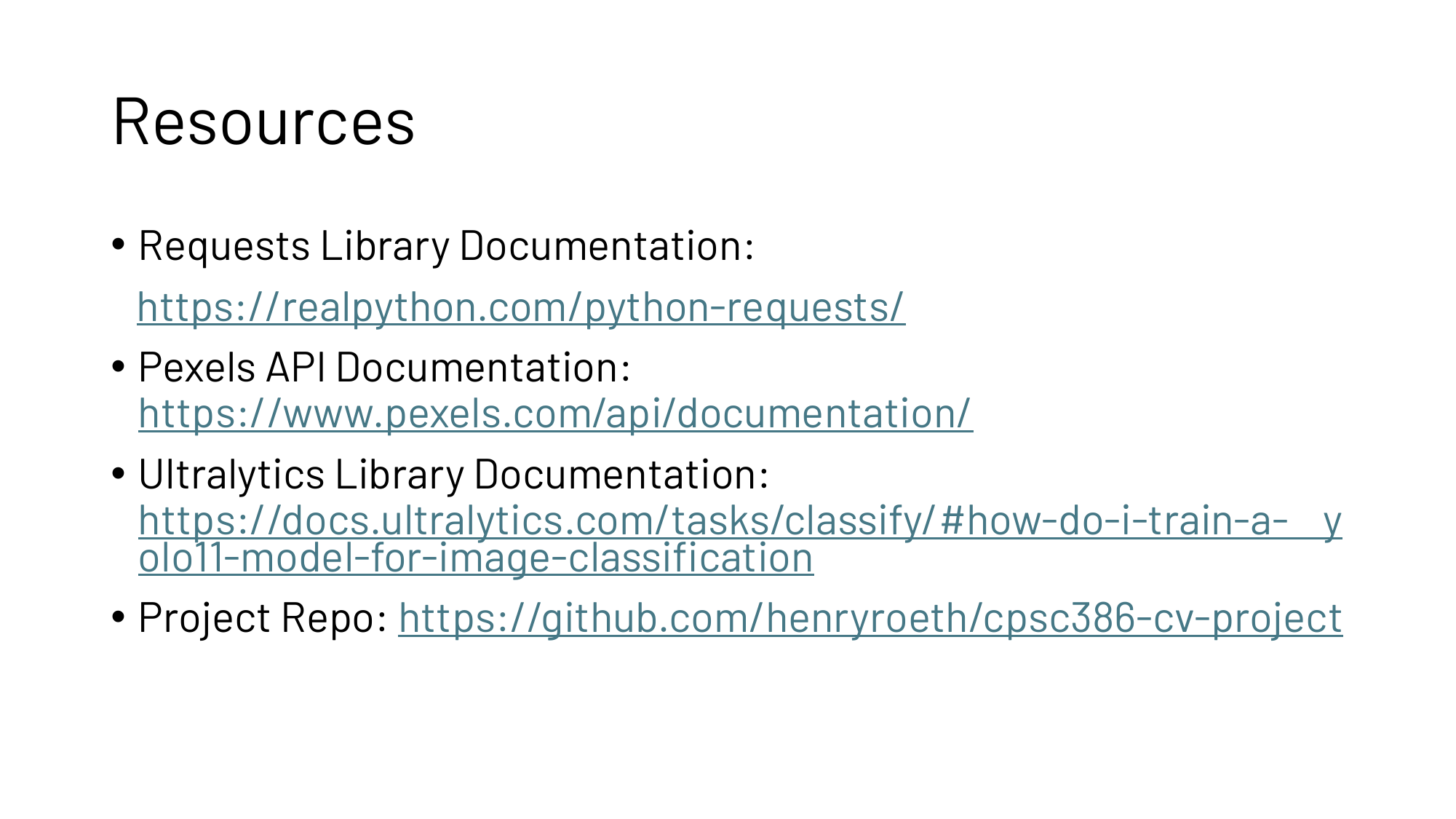

# Resources
Requests Library Documentation:
   https://realpython.com/python-requests/
Pexels API Documentation: https://www.pexels.com/api/documentation/
Ultralytics Library Documentation: https://docs.ultralytics.com/tasks/classify/#how-do-i-train-a-    yolo11-model-for-image-classification
Project Repo: https://github.com/henryroeth/cpsc386-cv-project